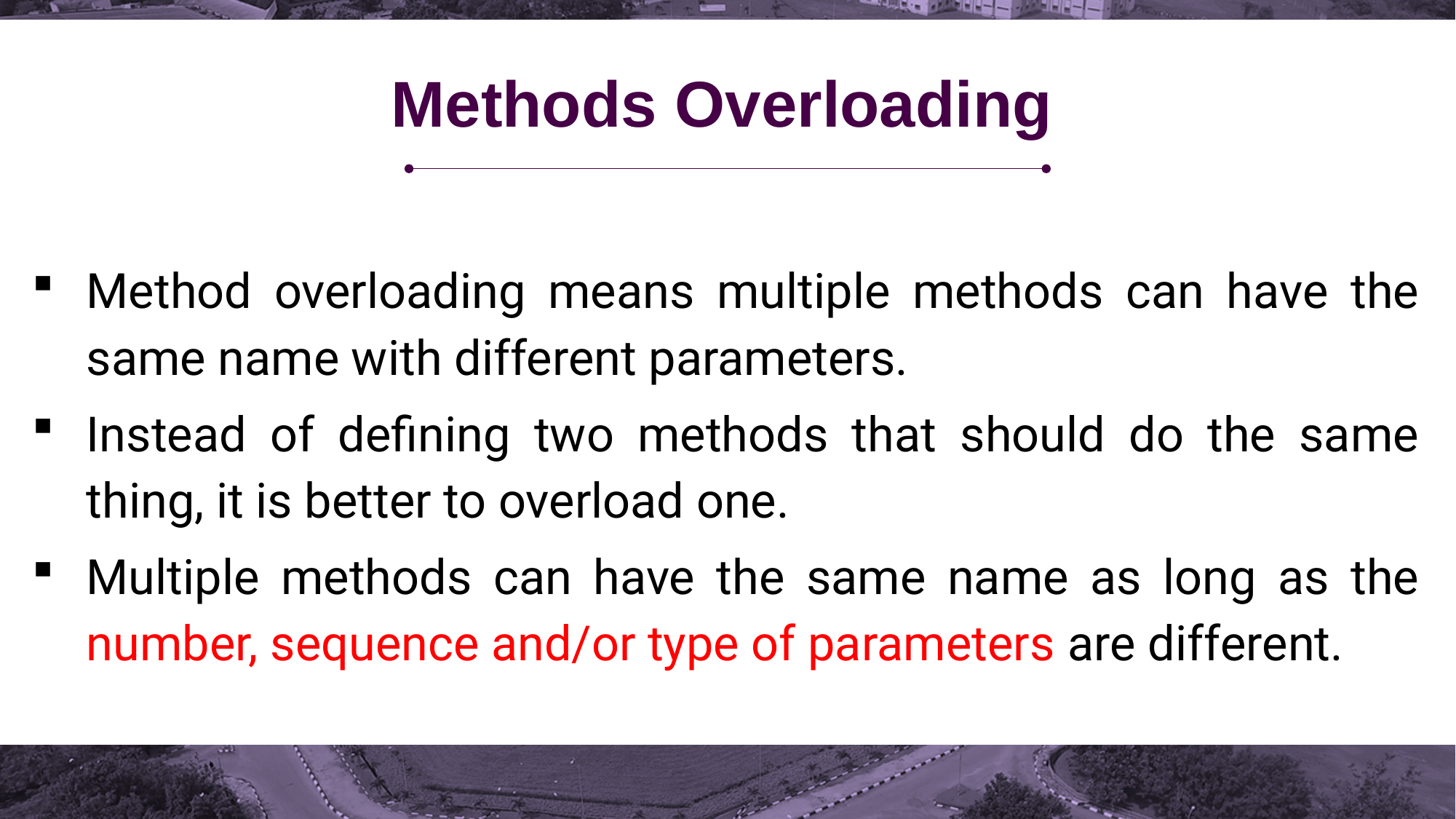

# Methods Overloading
Method overloading means multiple methods can have the same name with different parameters.
Instead of defining two methods that should do the same thing, it is better to overload one.
Multiple methods can have the same name as long as the number, sequence and/or type of parameters are different.